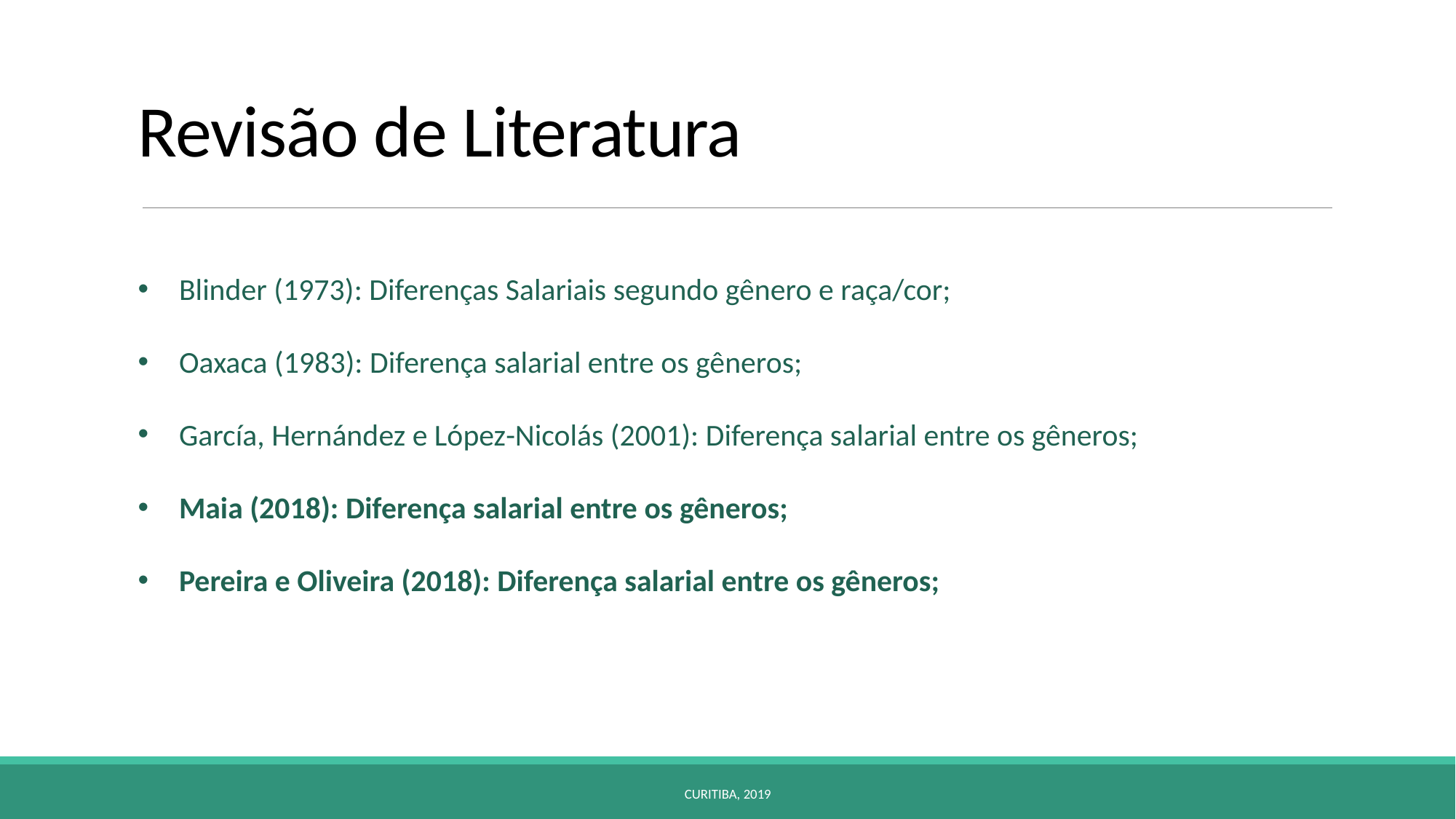

# Revisão de Literatura
Blinder (1973): Diferenças Salariais segundo gênero e raça/cor;

Oaxaca (1983): Diferença salarial entre os gêneros;

García, Hernández e López-Nicolás (2001): Diferença salarial entre os gêneros;

Maia (2018): Diferença salarial entre os gêneros;

Pereira e Oliveira (2018): Diferença salarial entre os gêneros;

Curitiba, 2019